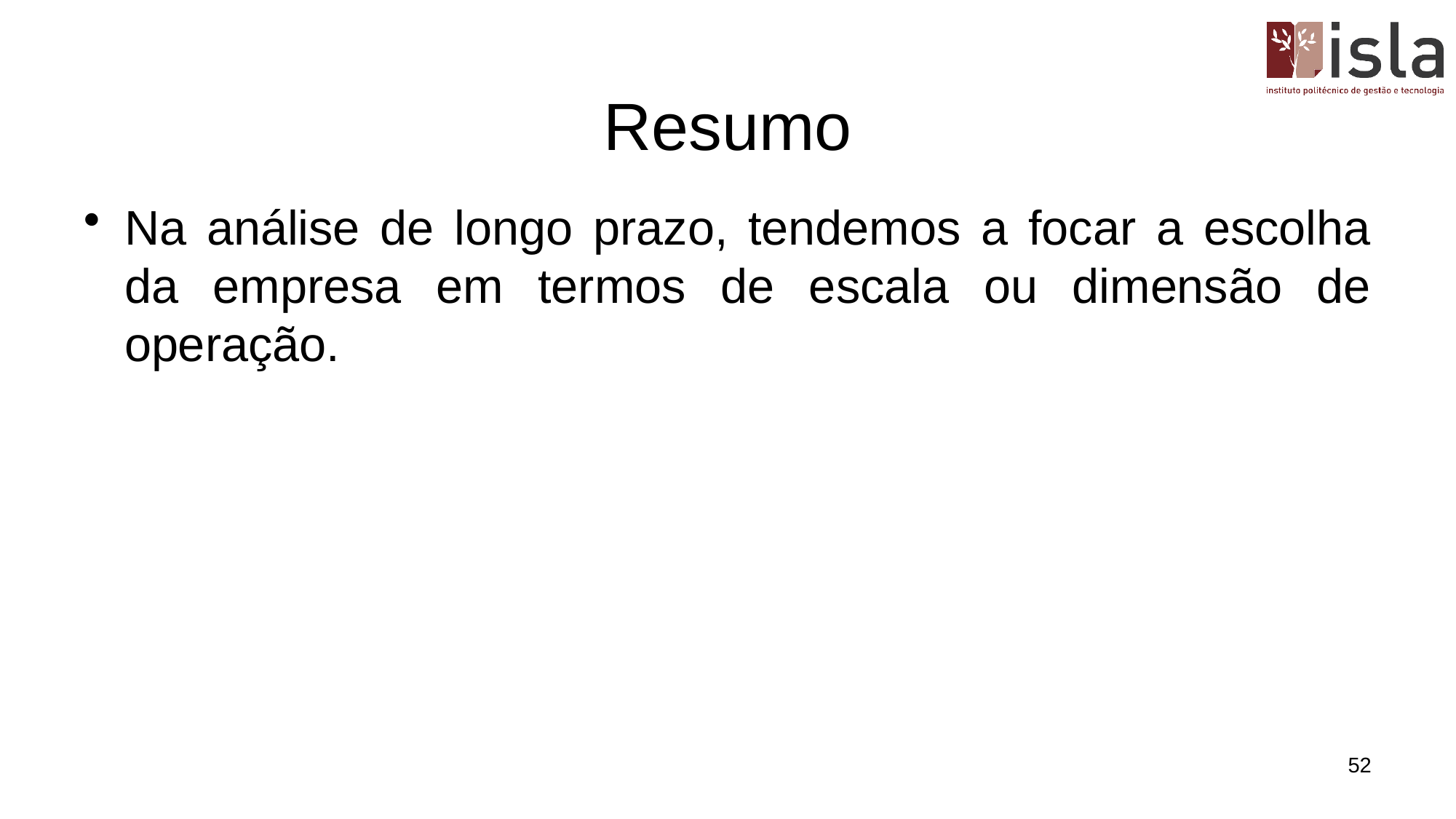

# Resumo
Na análise de longo prazo, tendemos a focar a escolha da empresa em termos de escala ou dimensão de operação.
52